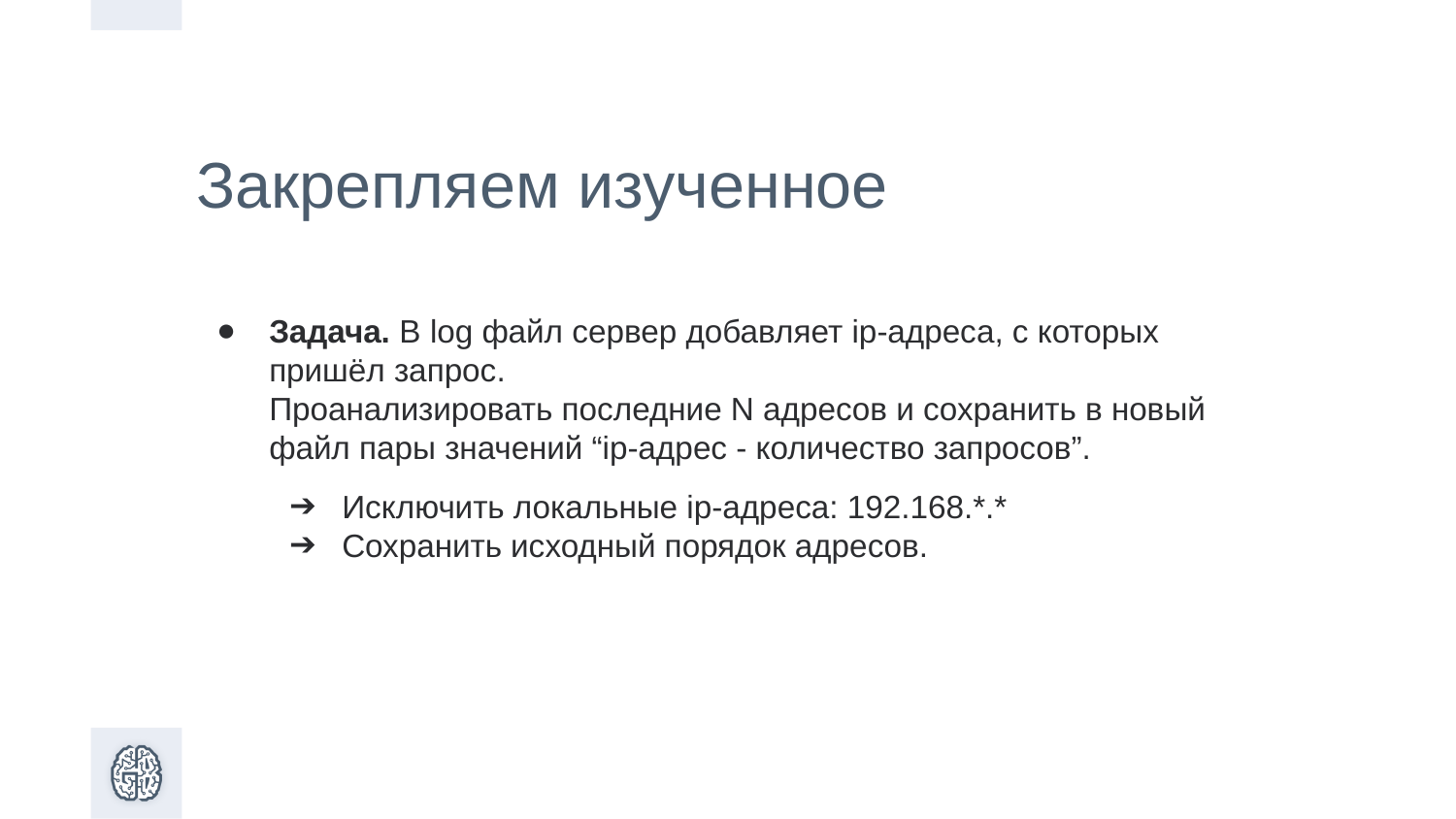

Закрепляем изученное
Задача. В log файл сервер добавляет ip-адреса, с которых пришёл запрос.
Проанализировать последние N адресов и сохранить в новый файл пары значений “ip-адрес - количество запросов”.
Исключить локальные ip-адреса: 192.168.*.*
Сохранить исходный порядок адресов.